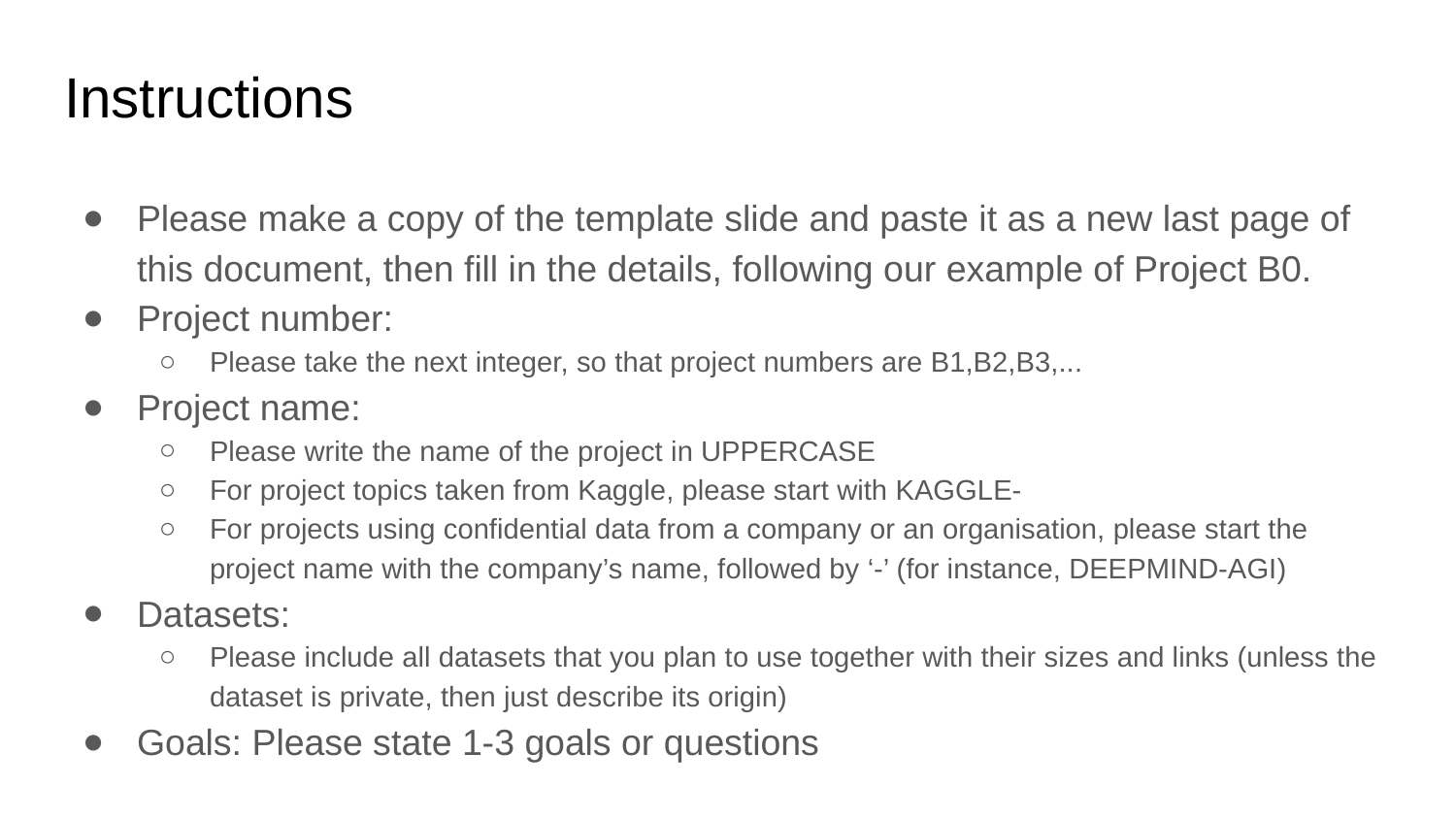

# Instructions
Please make a copy of the template slide and paste it as a new last page of this document, then fill in the details, following our example of Project B0.
Project number:
Please take the next integer, so that project numbers are B1,B2,B3,...
Project name:
Please write the name of the project in UPPERCASE
For project topics taken from Kaggle, please start with KAGGLE-
For projects using confidential data from a company or an organisation, please start the project name with the company’s name, followed by ‘-’ (for instance, DEEPMIND-AGI)
Datasets:
Please include all datasets that you plan to use together with their sizes and links (unless the dataset is private, then just describe its origin)
Goals: Please state 1-3 goals or questions